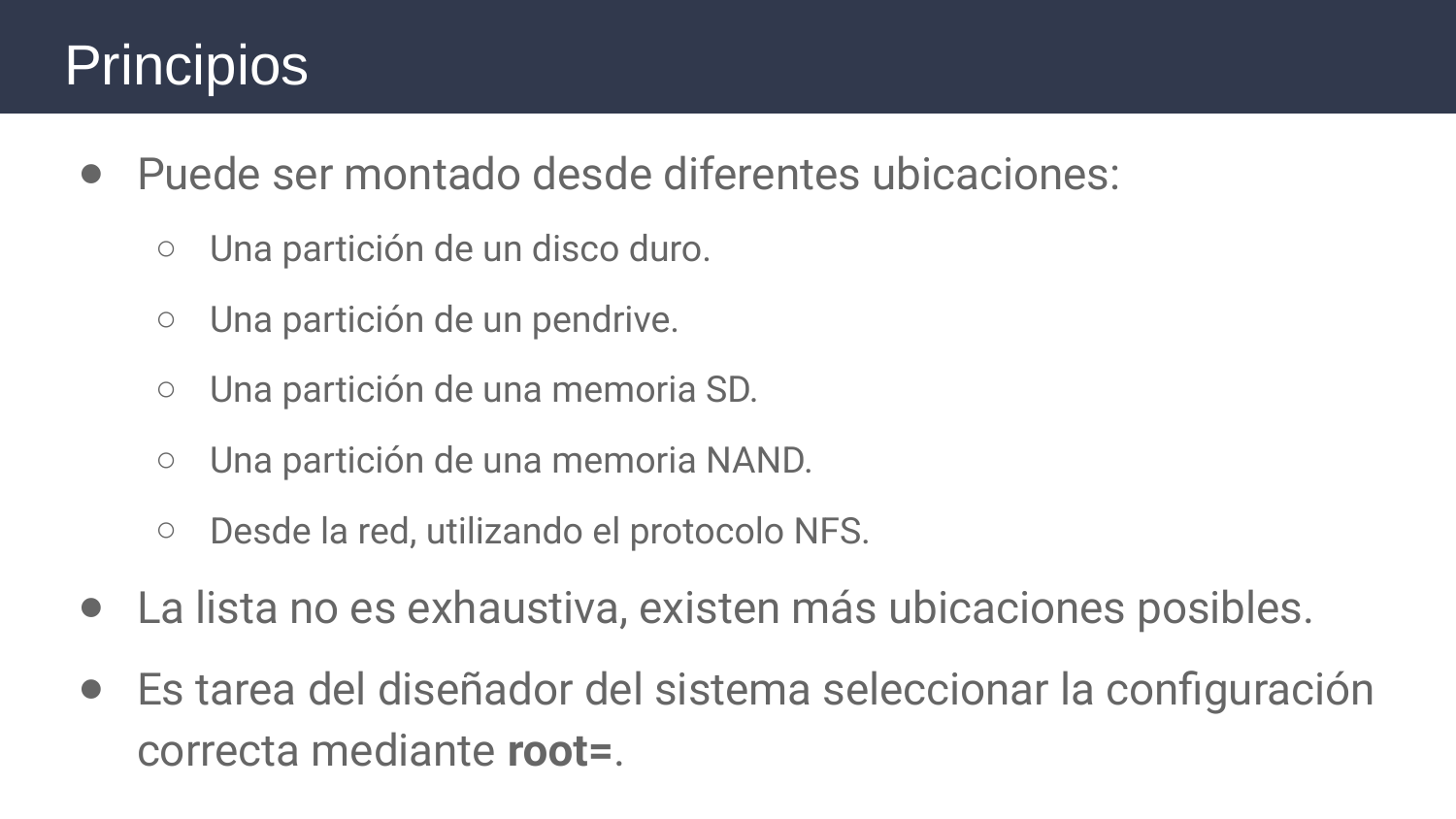

# Principios

Puede ser montado desde diferentes ubicaciones:
Una partición de un disco duro.
Una partición de un pendrive.
Una partición de una memoria SD.
Una partición de una memoria NAND.
Desde la red, utilizando el protocolo NFS.
La lista no es exhaustiva, existen más ubicaciones posibles.
Es tarea del diseñador del sistema seleccionar la configuración correcta mediante root=.